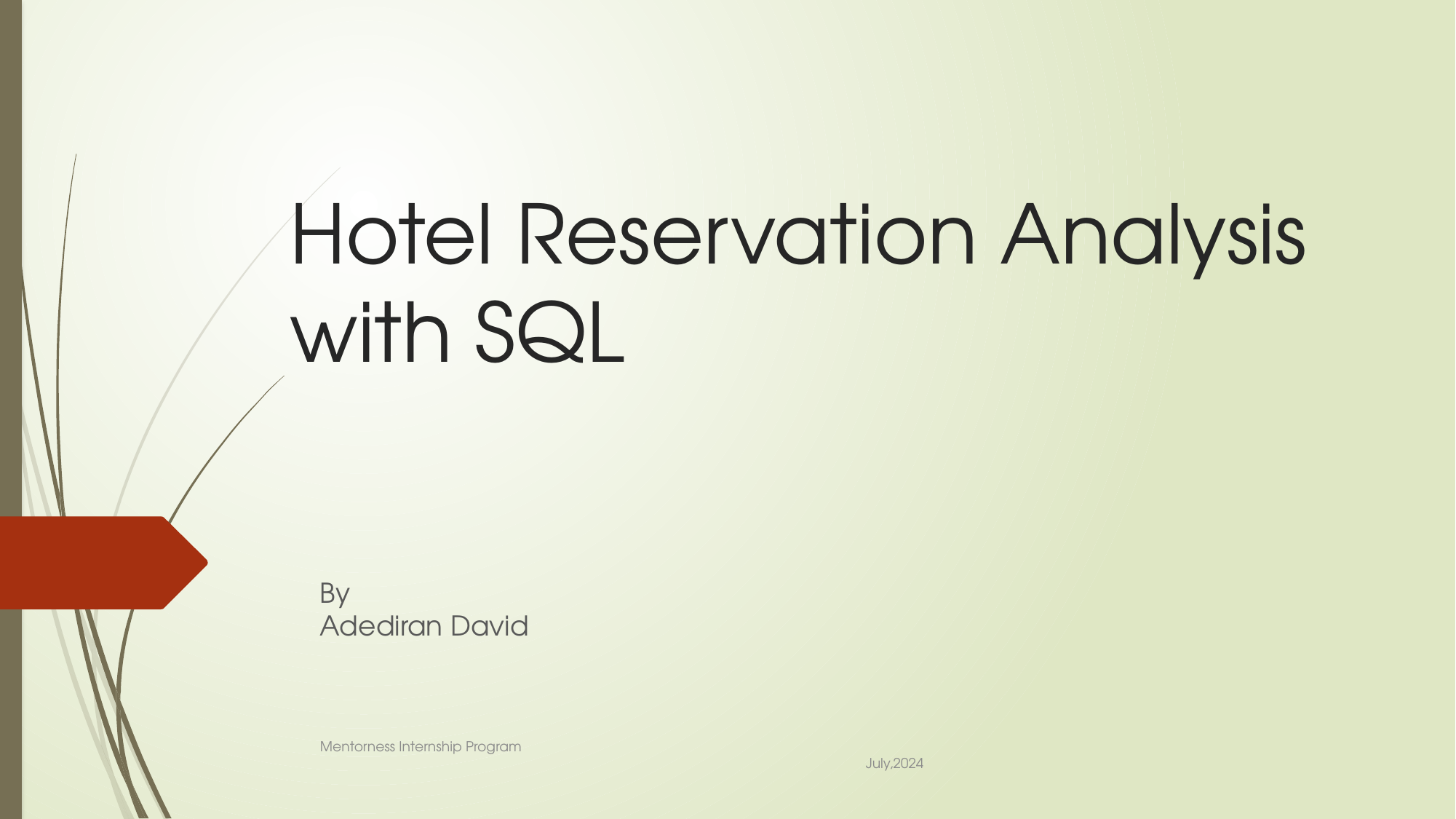

# Hotel Reservation Analysis with SQL
By
Adediran David

Mentorness Internship Program												July,2024